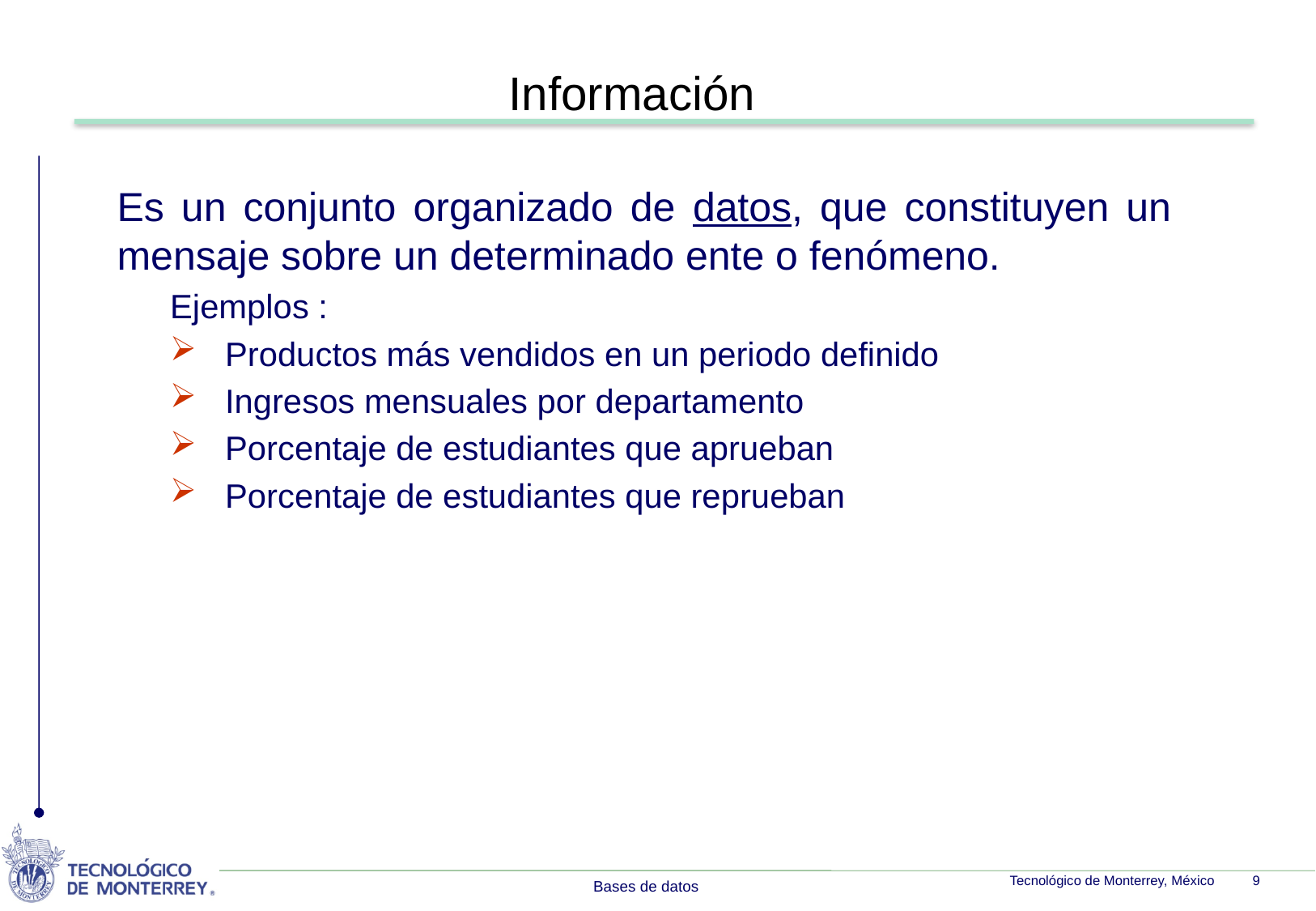

Información
Es un conjunto organizado de datos, que constituyen un mensaje sobre un determinado ente o fenómeno.
Ejemplos :
 Productos más vendidos en un periodo definido
 Ingresos mensuales por departamento
 Porcentaje de estudiantes que aprueban
 Porcentaje de estudiantes que reprueban